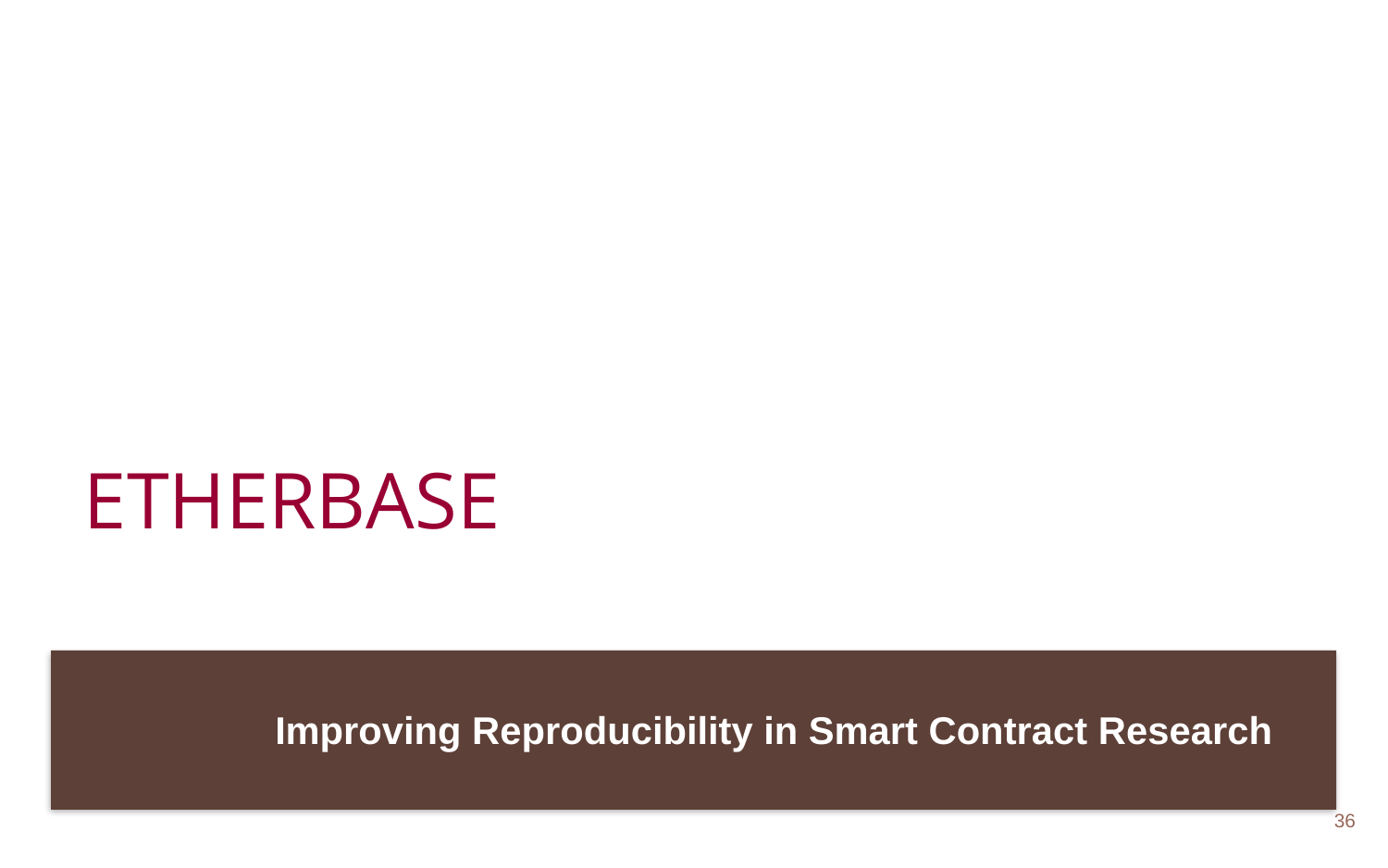

# EtherBase

Improving Reproducibility in Smart Contract Research
36